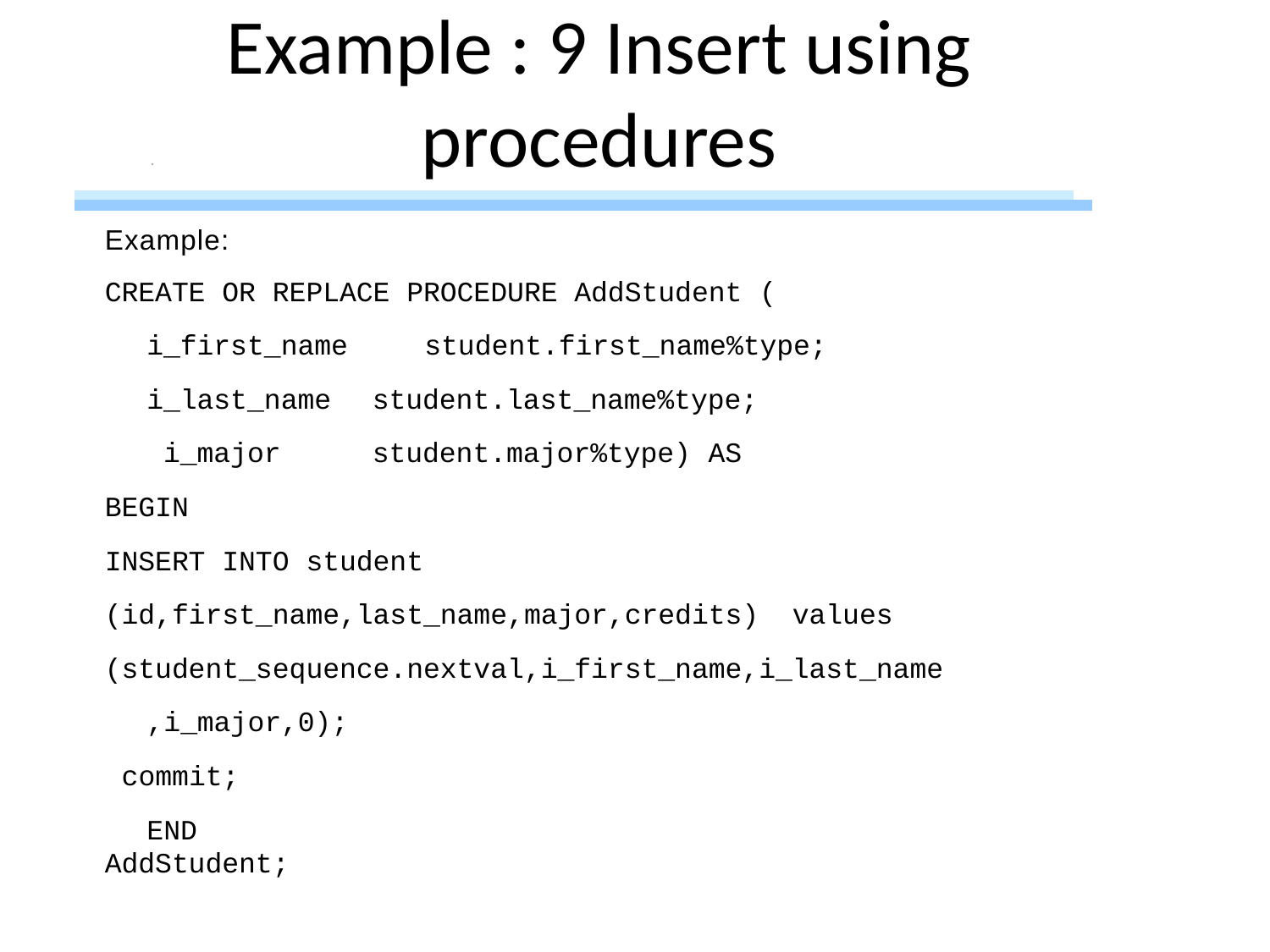

# Example : 9 Insert using procedures

Example:
CREATE OR REPLACE PROCEDURE AddStudent (
i_first_name	student.first_name%type;
i_last_name	student.last_name%type;  i_major	student.major%type) AS
BEGIN
INSERT INTO student (id,first_name,last_name,major,credits)  values (student_sequence.nextval,i_first_name,i_last_name
,i_major,0);  commit;
END	AddStudent;